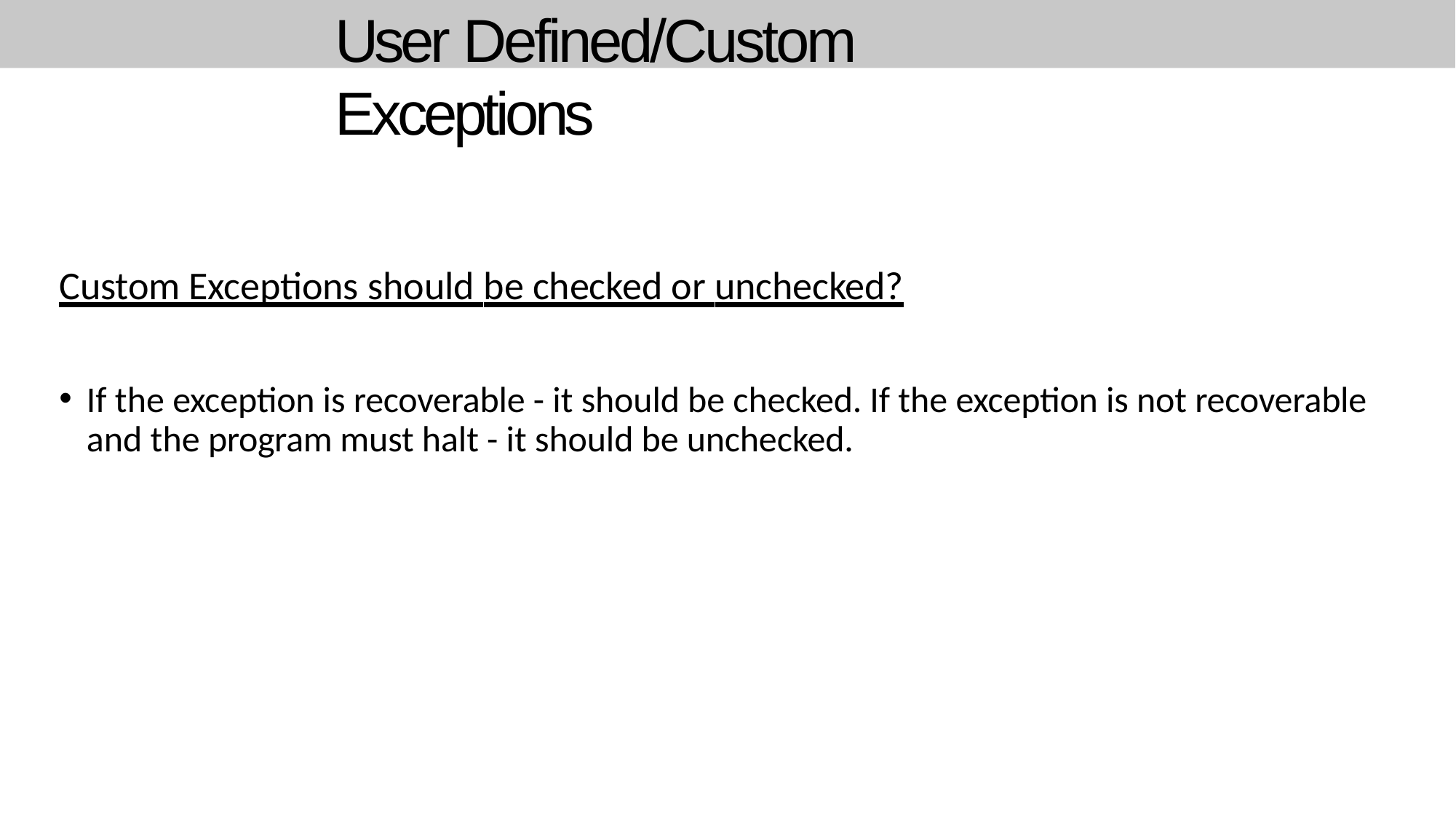

# User Defined/Custom Exceptions
Custom Exceptions should be checked or unchecked?

If the exception is recoverable - it should be checked. If the exception is not recoverable  and the program must halt - it should be unchecked.